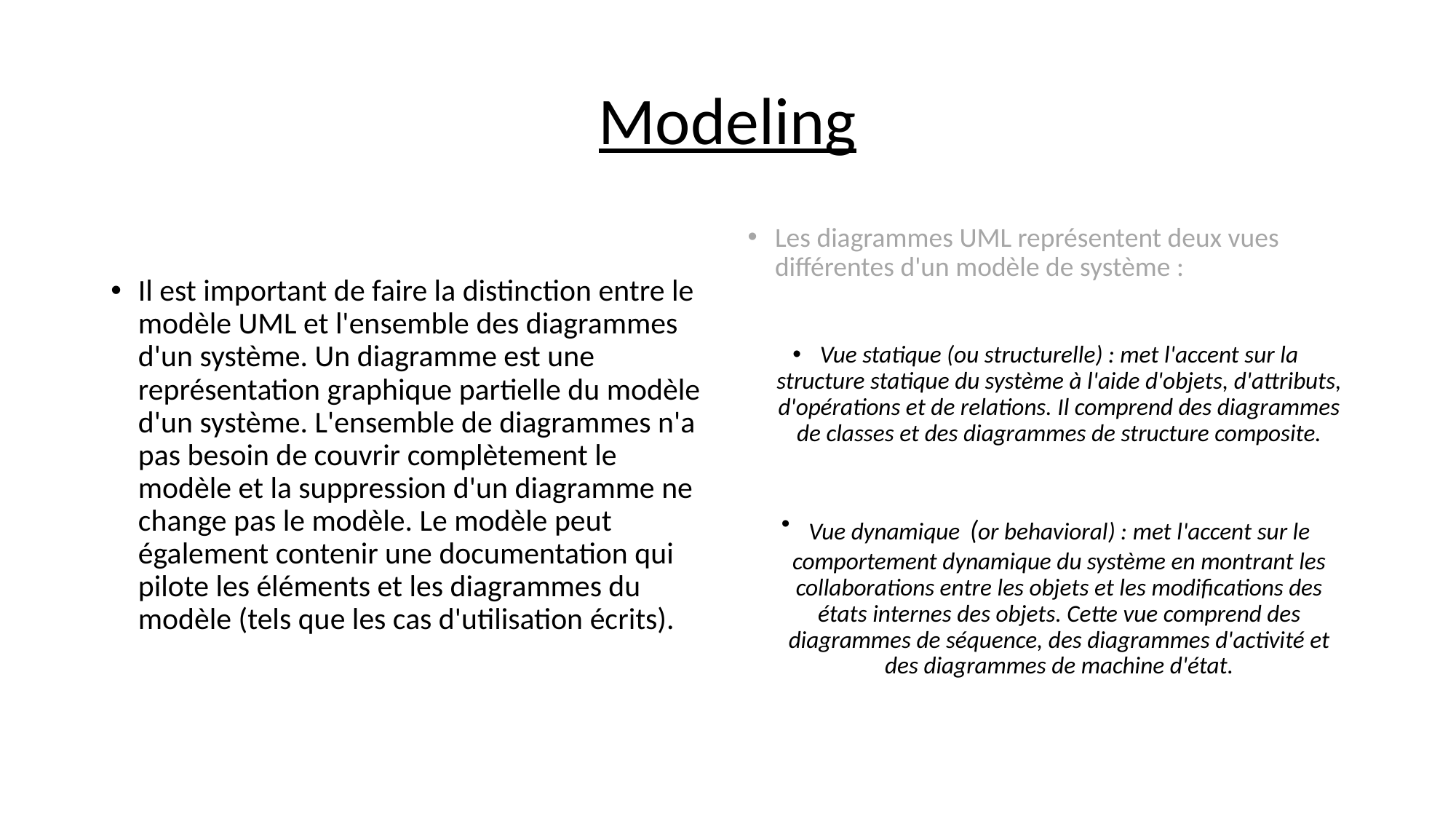

# Modeling

Il est important de faire la distinction entre le modèle UML et l'ensemble des diagrammes d'un système. Un diagramme est une représentation graphique partielle du modèle d'un système. L'ensemble de diagrammes n'a pas besoin de couvrir complètement le modèle et la suppression d'un diagramme ne change pas le modèle. Le modèle peut également contenir une documentation qui pilote les éléments et les diagrammes du modèle (tels que les cas d'utilisation écrits).
Les diagrammes UML représentent deux vues différentes d'un modèle de système :

Vue statique (ou structurelle) : met l'accent sur la structure statique du système à l'aide d'objets, d'attributs, d'opérations et de relations. Il comprend des diagrammes de classes et des diagrammes de structure composite.

Vue dynamique (or behavioral) : met l'accent sur le comportement dynamique du système en montrant les collaborations entre les objets et les modifications des états internes des objets. Cette vue comprend des diagrammes de séquence, des diagrammes d'activité et des diagrammes de machine d'état.